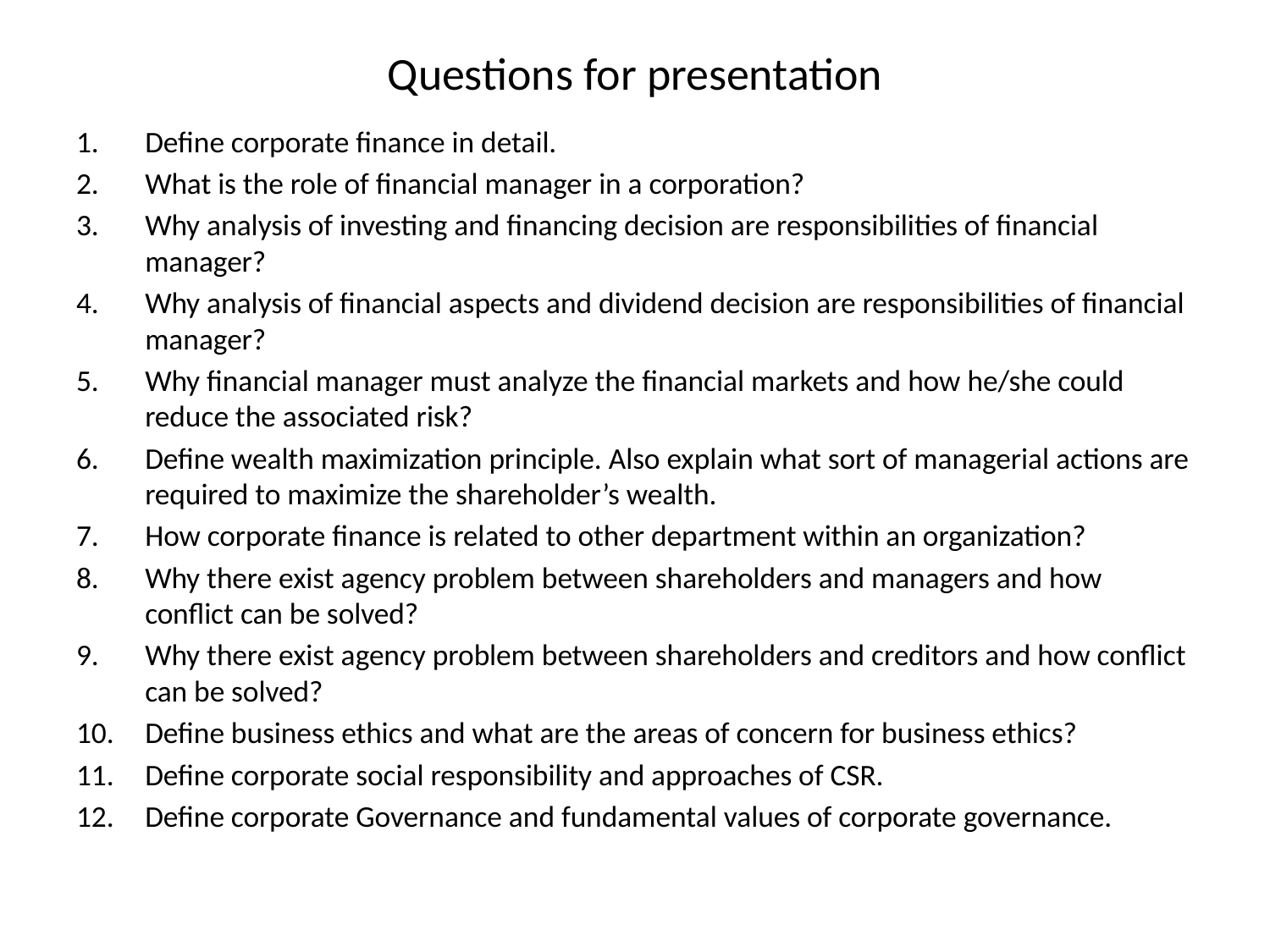

# Questions for presentation
Define corporate finance in detail.
What is the role of financial manager in a corporation?
Why analysis of investing and financing decision are responsibilities of financial manager?
Why analysis of financial aspects and dividend decision are responsibilities of financial manager?
Why financial manager must analyze the financial markets and how he/she could reduce the associated risk?
Define wealth maximization principle. Also explain what sort of managerial actions are required to maximize the shareholder’s wealth.
How corporate finance is related to other department within an organization?
Why there exist agency problem between shareholders and managers and how conflict can be solved?
Why there exist agency problem between shareholders and creditors and how conflict can be solved?
Define business ethics and what are the areas of concern for business ethics?
Define corporate social responsibility and approaches of CSR.
Define corporate Governance and fundamental values of corporate governance.